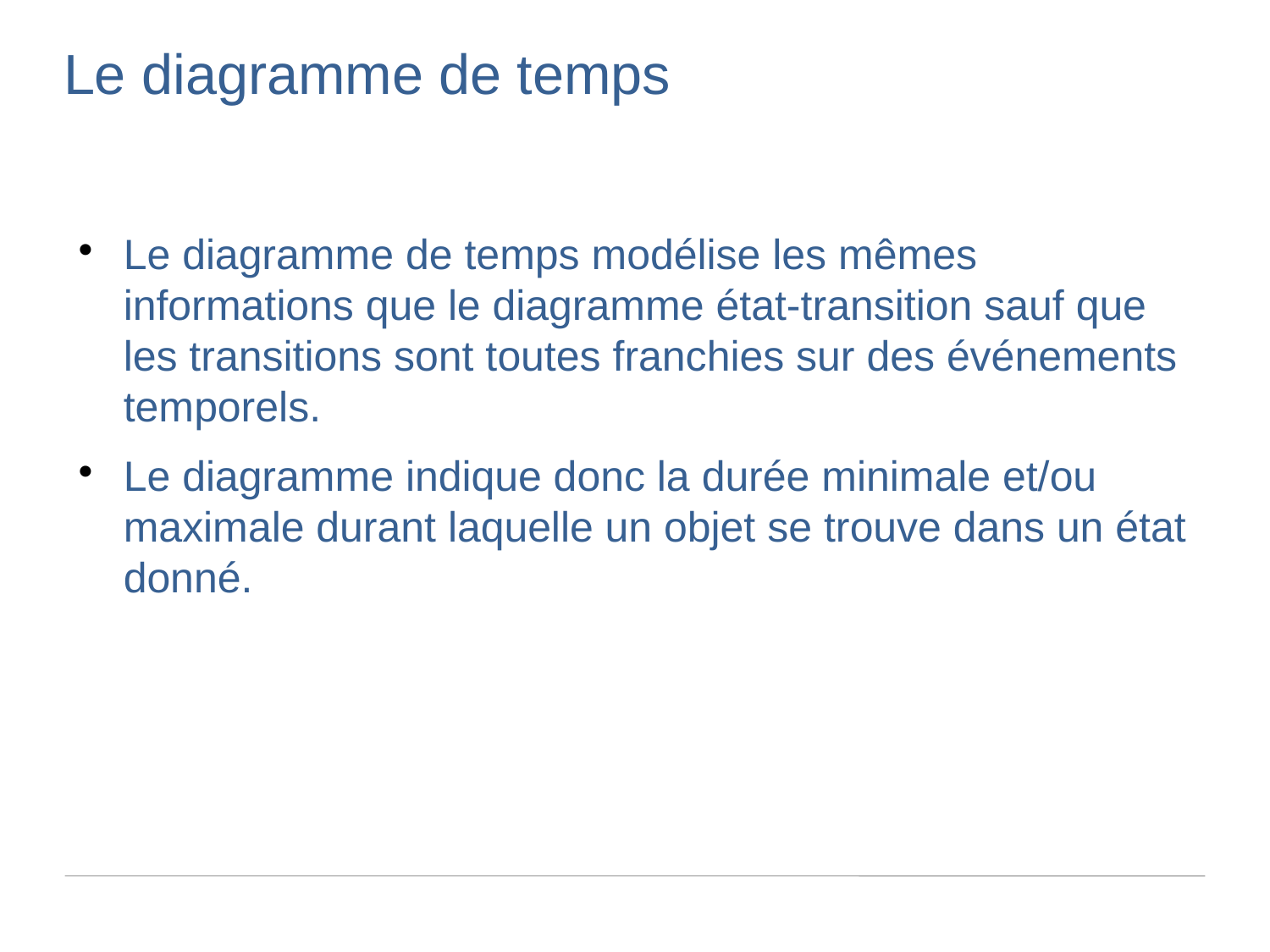

Le diagramme de temps

Le diagramme de temps modélise les mêmes informations que le diagramme état-transition sauf que les transitions sont toutes franchies sur des événements temporels.
Le diagramme indique donc la durée minimale et/ou maximale durant laquelle un objet se trouve dans un état donné.